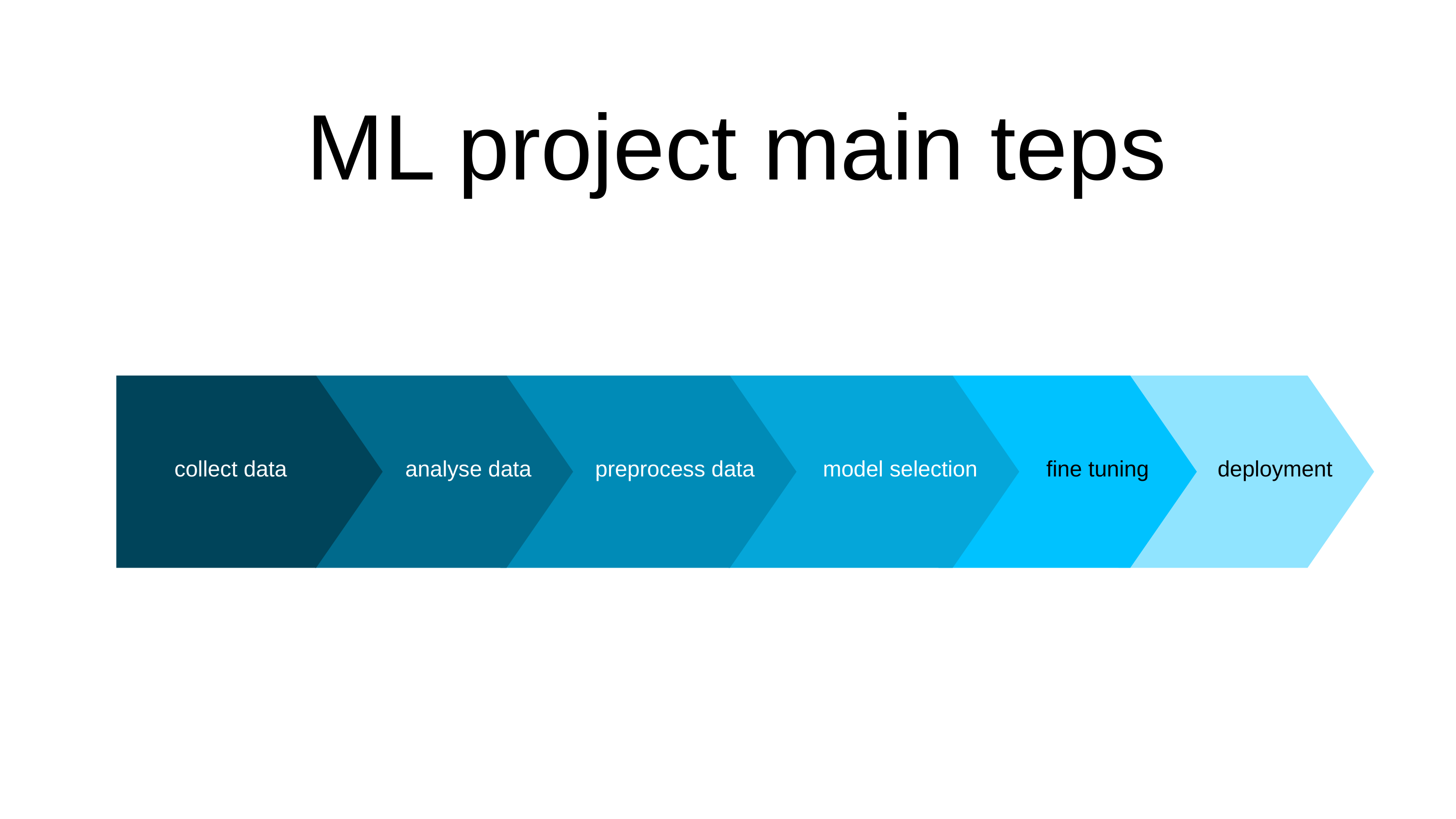

ML project main teps

collect data

analyse data

preprocess data

model selection

fine tuning

deployment